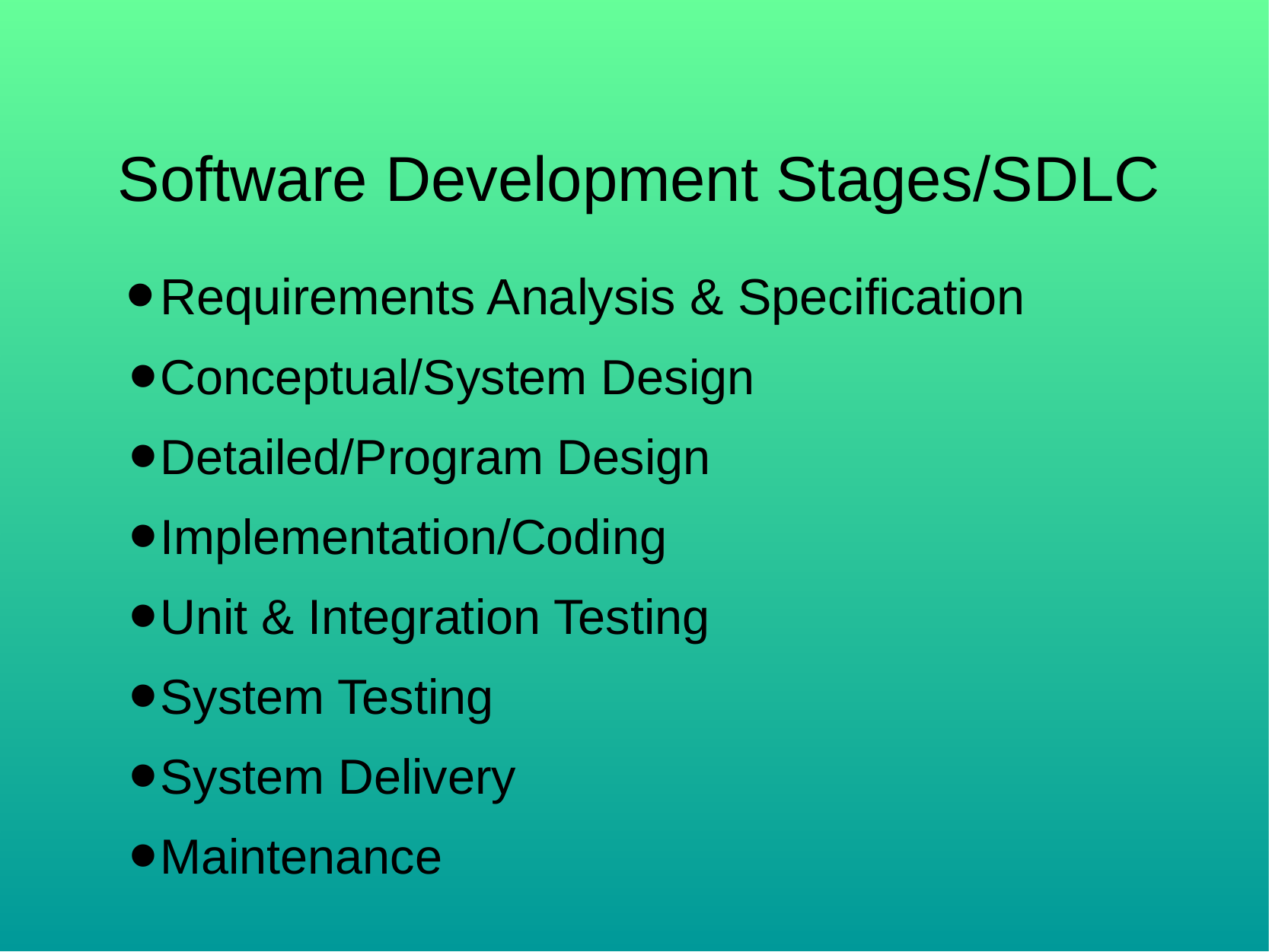

Software Development Stages/SDLC
Requirements Analysis & Specification
Conceptual/System Design
Detailed/Program Design
Implementation/Coding
Unit & Integration Testing
System Testing
System Delivery
Maintenance